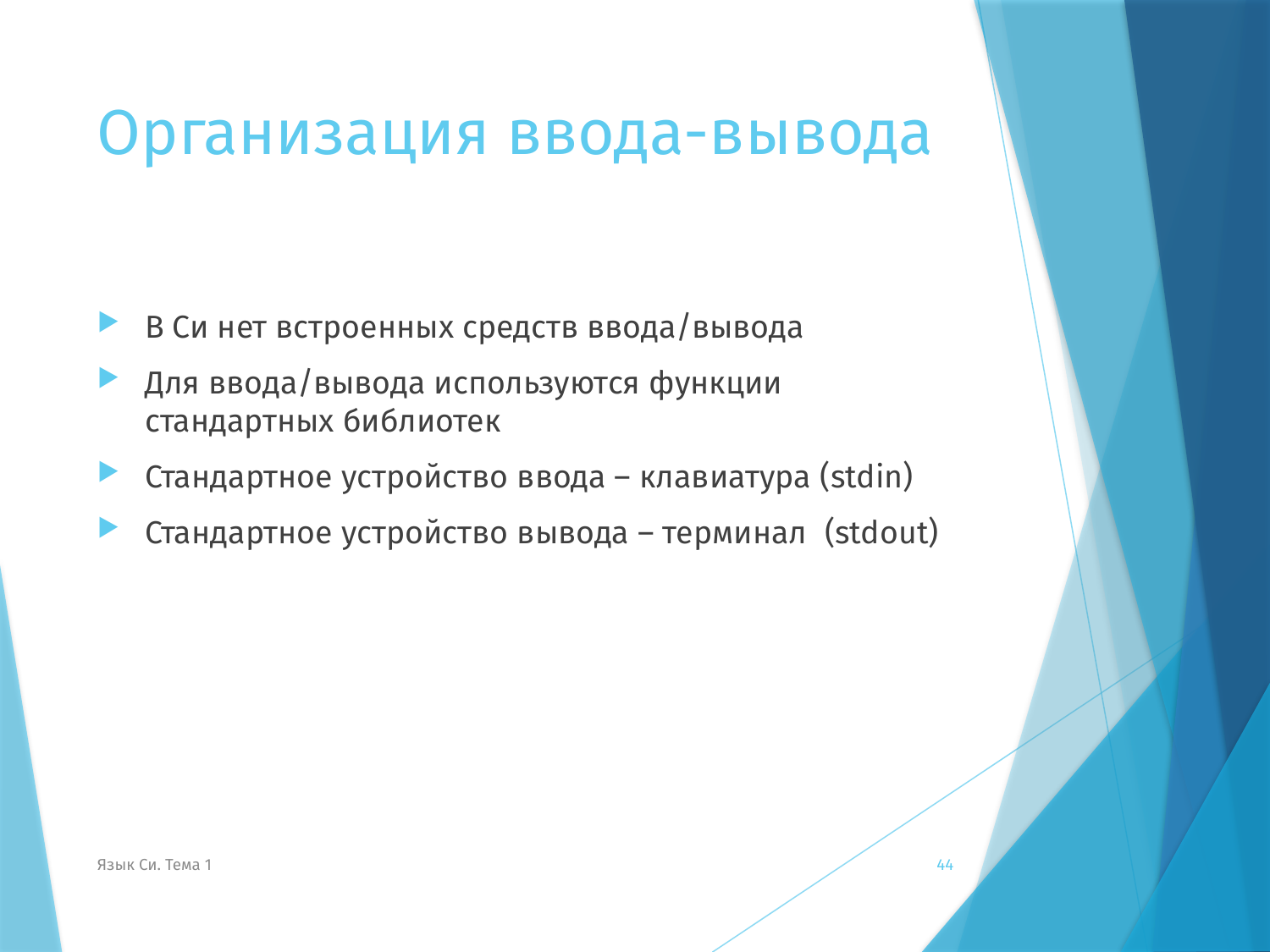

# Организация ввода-вывода
В Си нет встроенных средств ввода/вывода
Для ввода/вывода используются функции стандартных библиотек
Стандартное устройство ввода – клавиатура (stdin)
Стандартное устройство вывода – терминал  (stdout)

Язык Си. Тема 1
44